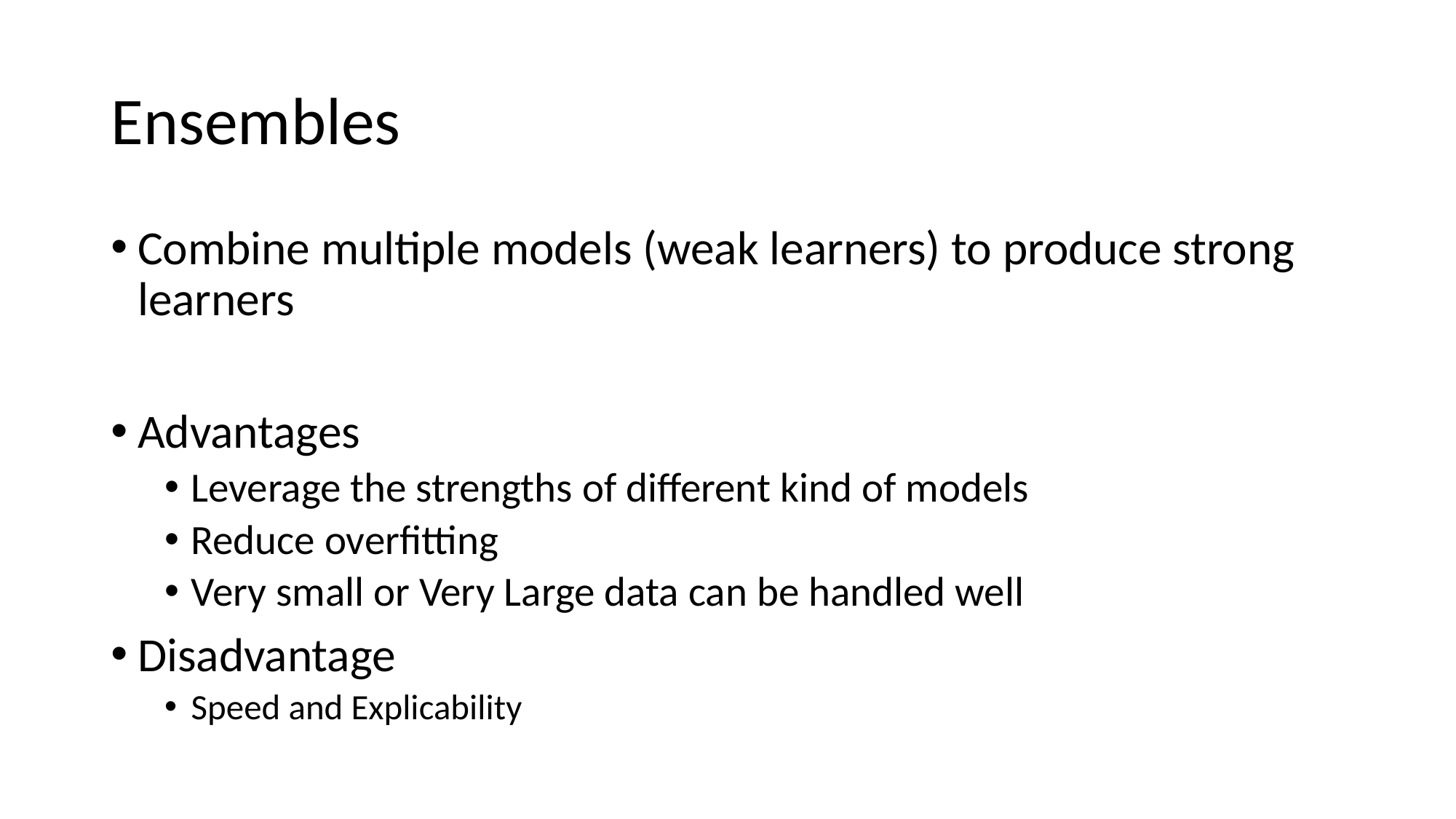

# Ensembles
Combine multiple models (weak learners) to produce strong learners

Advantages
Leverage the strengths of different kind of models
Reduce overfitting
Very small or Very Large data can be handled well
Disadvantage
Speed and Explicability